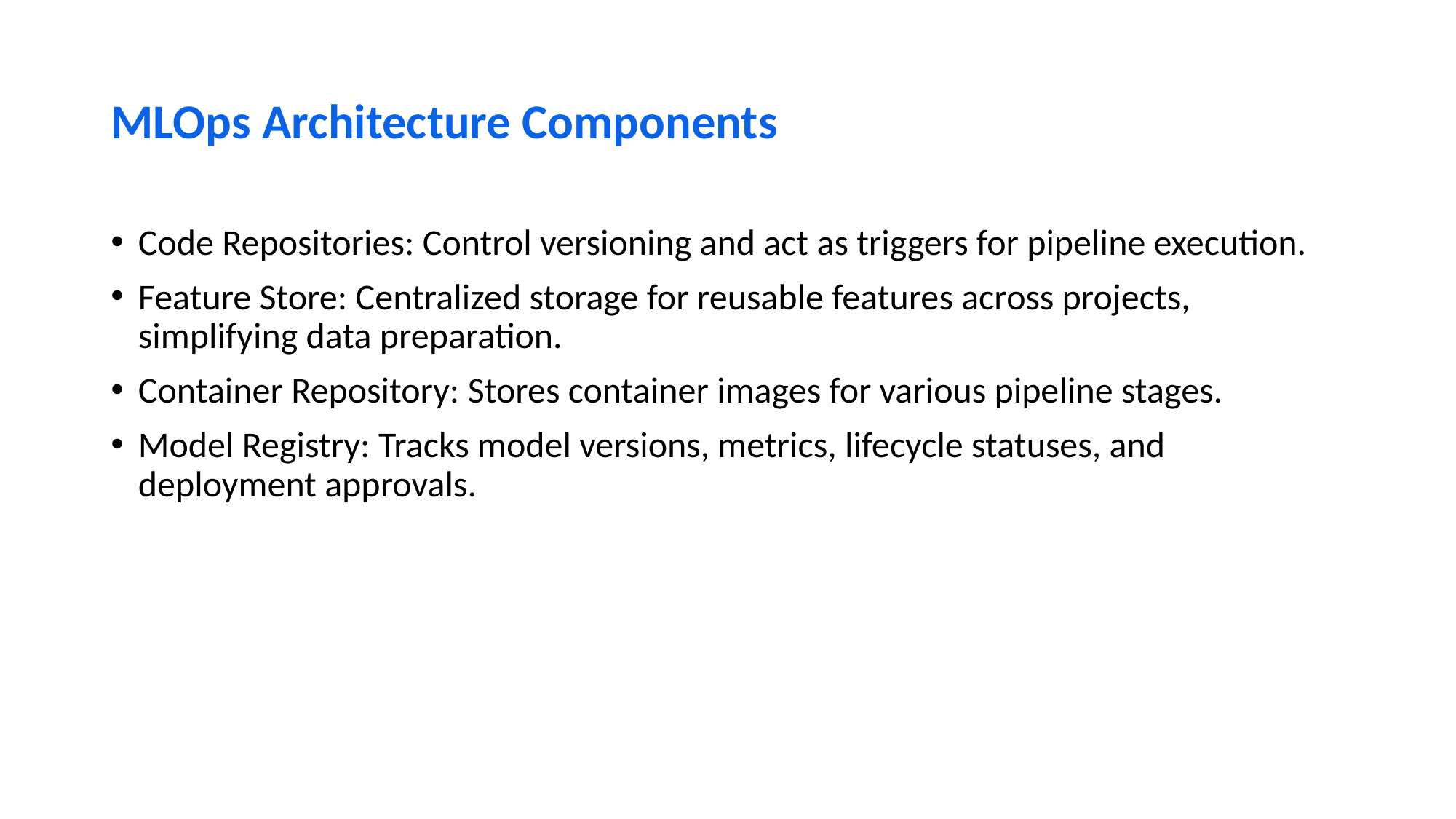

# MLOps Architecture Components
Code Repositories: Control versioning and act as triggers for pipeline execution.
Feature Store: Centralized storage for reusable features across projects, simplifying data preparation.
Container Repository: Stores container images for various pipeline stages.
Model Registry: Tracks model versions, metrics, lifecycle statuses, and deployment approvals.